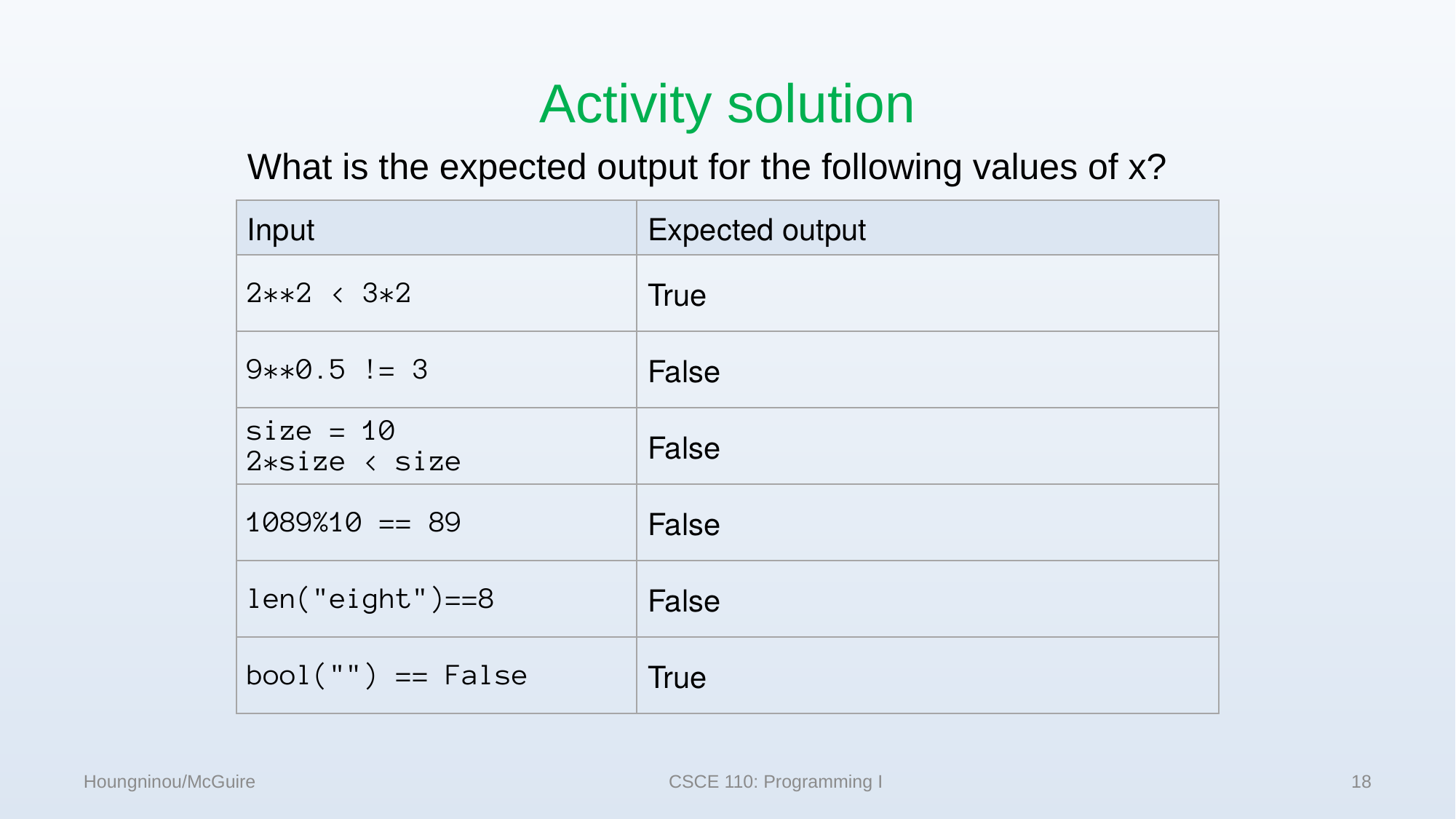

# Activity solution
What is the expected output for the following values of x?
| Input | Expected output |
| --- | --- |
| 2\*\*2 < 3\*2 | True |
| 9\*\*0.5 != 3 | False |
| size = 10 2\*size < size | False |
| 1089%10 == 89 | False |
| len("eight")==8 | False |
| bool("") == False | True |
Houngninou/McGuire
CSCE 110: Programming I
18